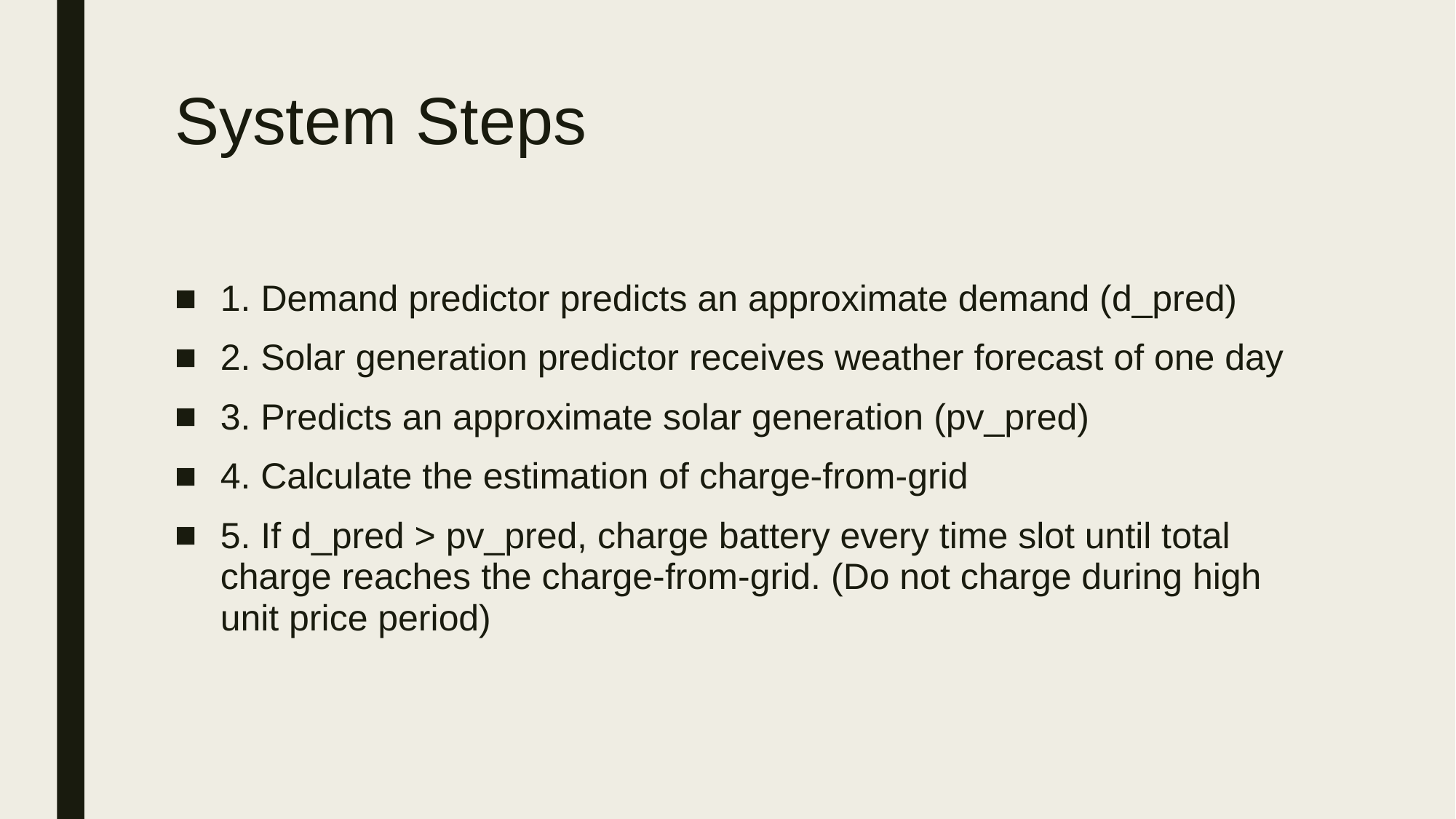

# System Steps
1. Demand predictor predicts an approximate demand (d_pred)
2. Solar generation predictor receives weather forecast of one day
3. Predicts an approximate solar generation (pv_pred)
4. Calculate the estimation of charge-from-grid
5. If d_pred > pv_pred, charge battery every time slot until total charge reaches the charge-from-grid. (Do not charge during high unit price period)